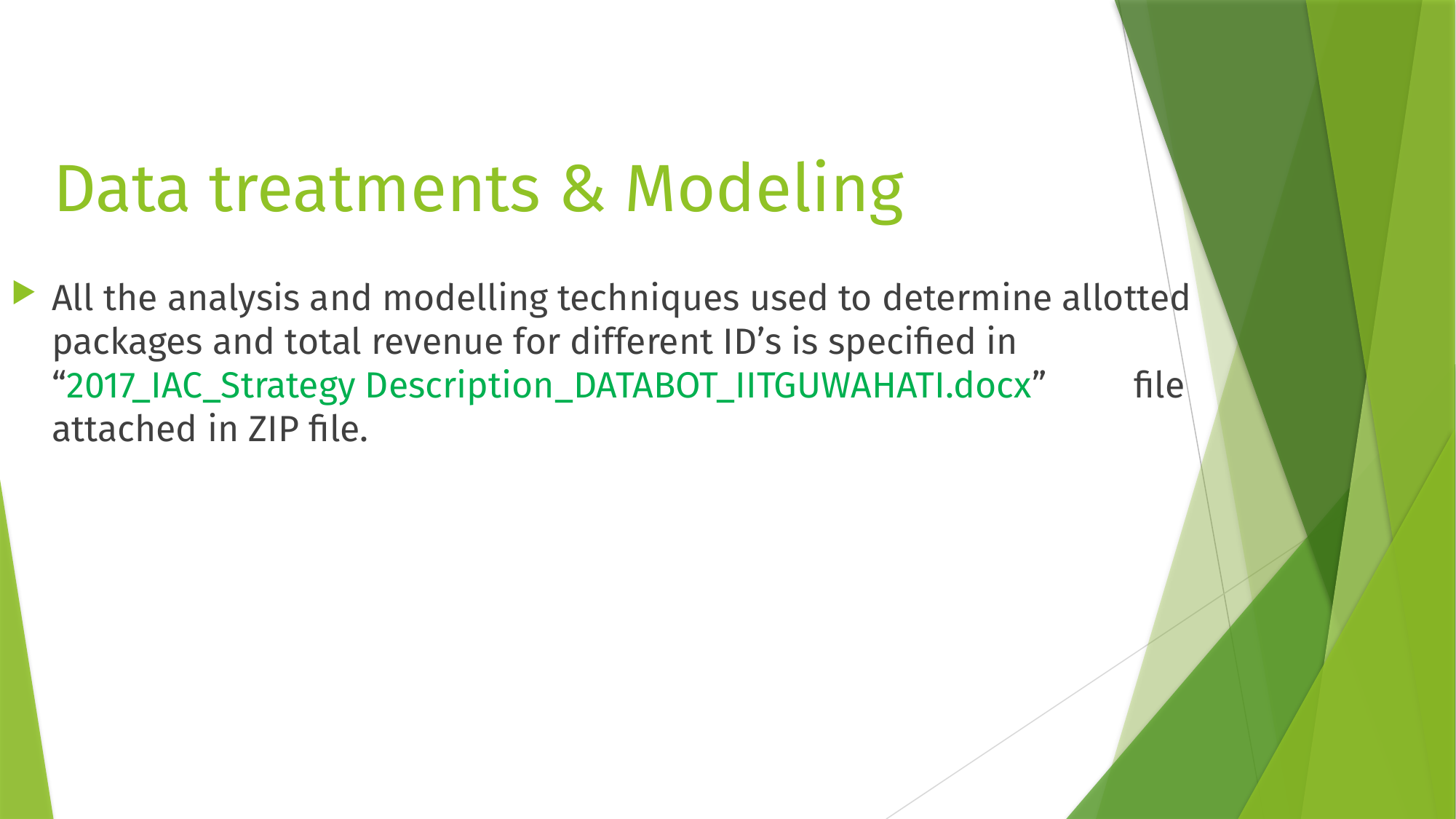

# Data treatments & Modeling
All the analysis and modelling techniques used to determine allotted packages and total revenue for different ID’s is specified in “2017_IAC_Strategy Description_DATABOT_IITGUWAHATI.docx”         file attached in ZIP file.